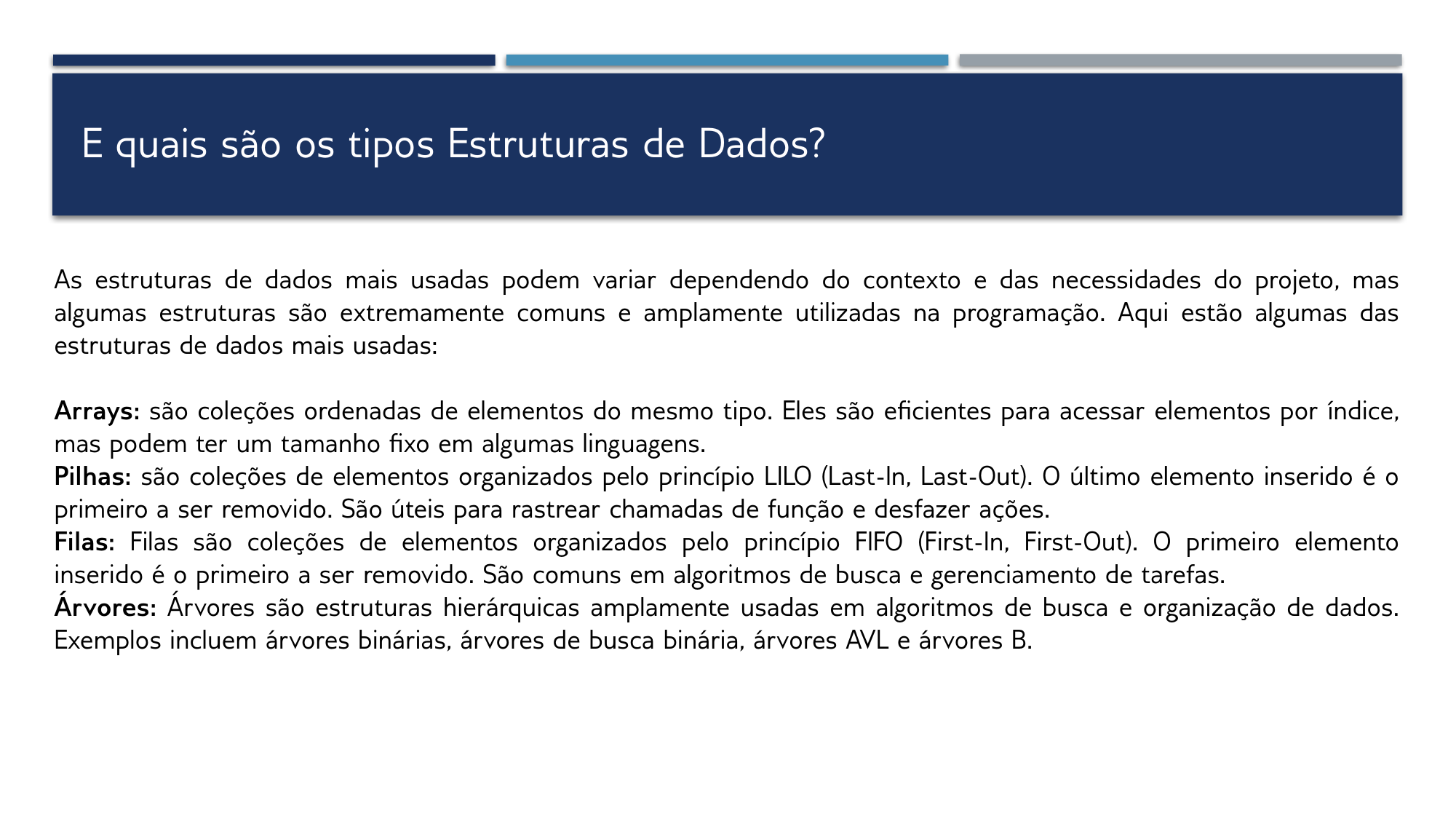

E quais são os tipos Estruturas de Dados?

As estruturas de dados mais usadas podem variar dependendo do contexto e das necessidades do projeto, mas algumas estruturas são extremamente comuns e amplamente utilizadas na programação. Aqui estão algumas das estruturas de dados mais usadas:

Arrays: são coleções ordenadas de elementos do mesmo tipo. Eles são eficientes para acessar elementos por índice, mas podem ter um tamanho fixo em algumas linguagens.
Pilhas: são coleções de elementos organizados pelo princípio LILO (Last-In, Last-Out). O último elemento inserido é o primeiro a ser removido. São úteis para rastrear chamadas de função e desfazer ações.
Filas: Filas são coleções de elementos organizados pelo princípio FIFO (First-In, First-Out). O primeiro elemento inserido é o primeiro a ser removido. São comuns em algoritmos de busca e gerenciamento de tarefas.
Árvores: Árvores são estruturas hierárquicas amplamente usadas em algoritmos de busca e organização de dados. Exemplos incluem árvores binárias, árvores de busca binária, árvores AVL e árvores B.